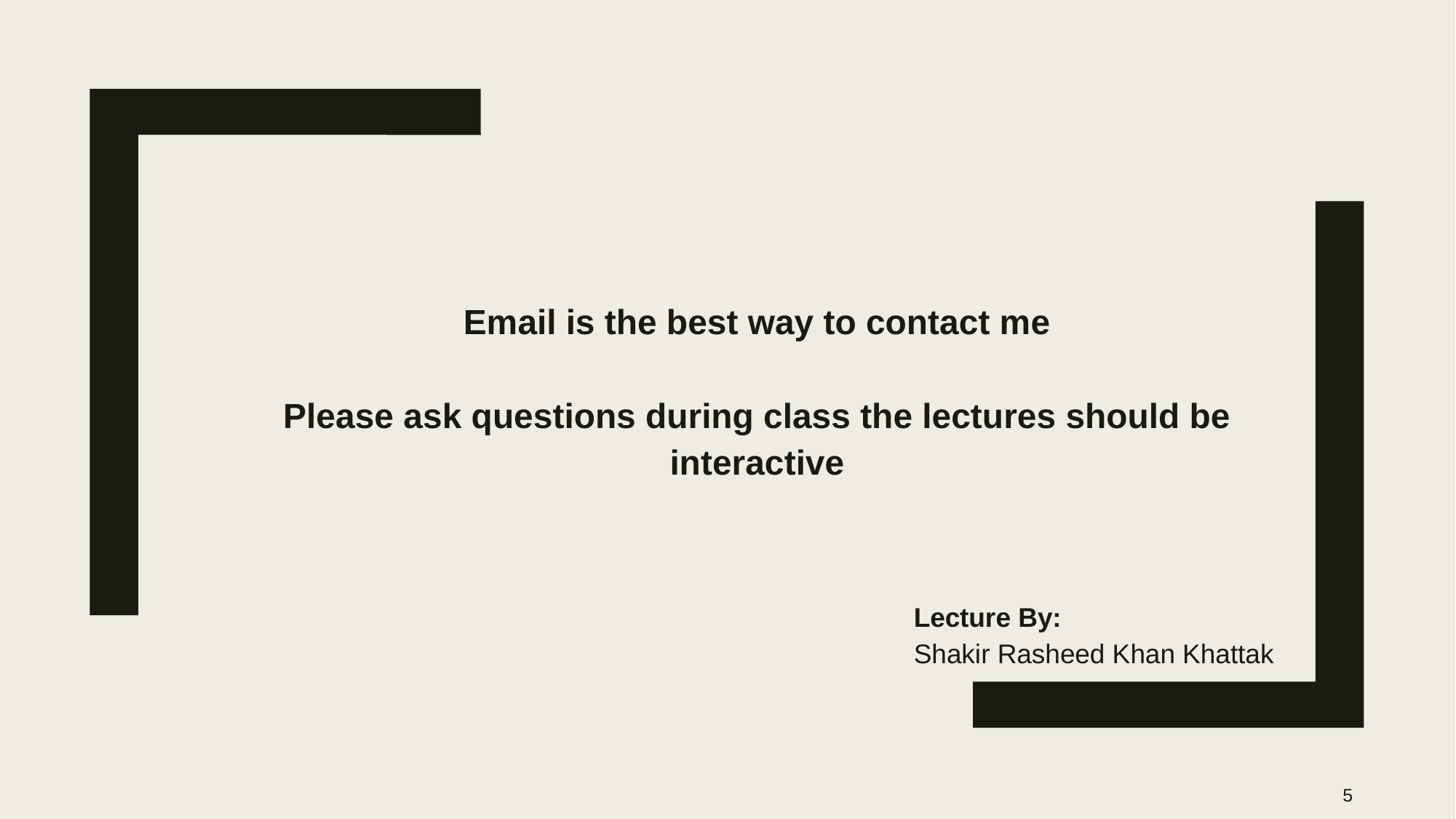

Email is the best way to contact me

Please ask questions during class the lectures should be interactive
Lecture By:
Shakir Rasheed Khan Khattak
5